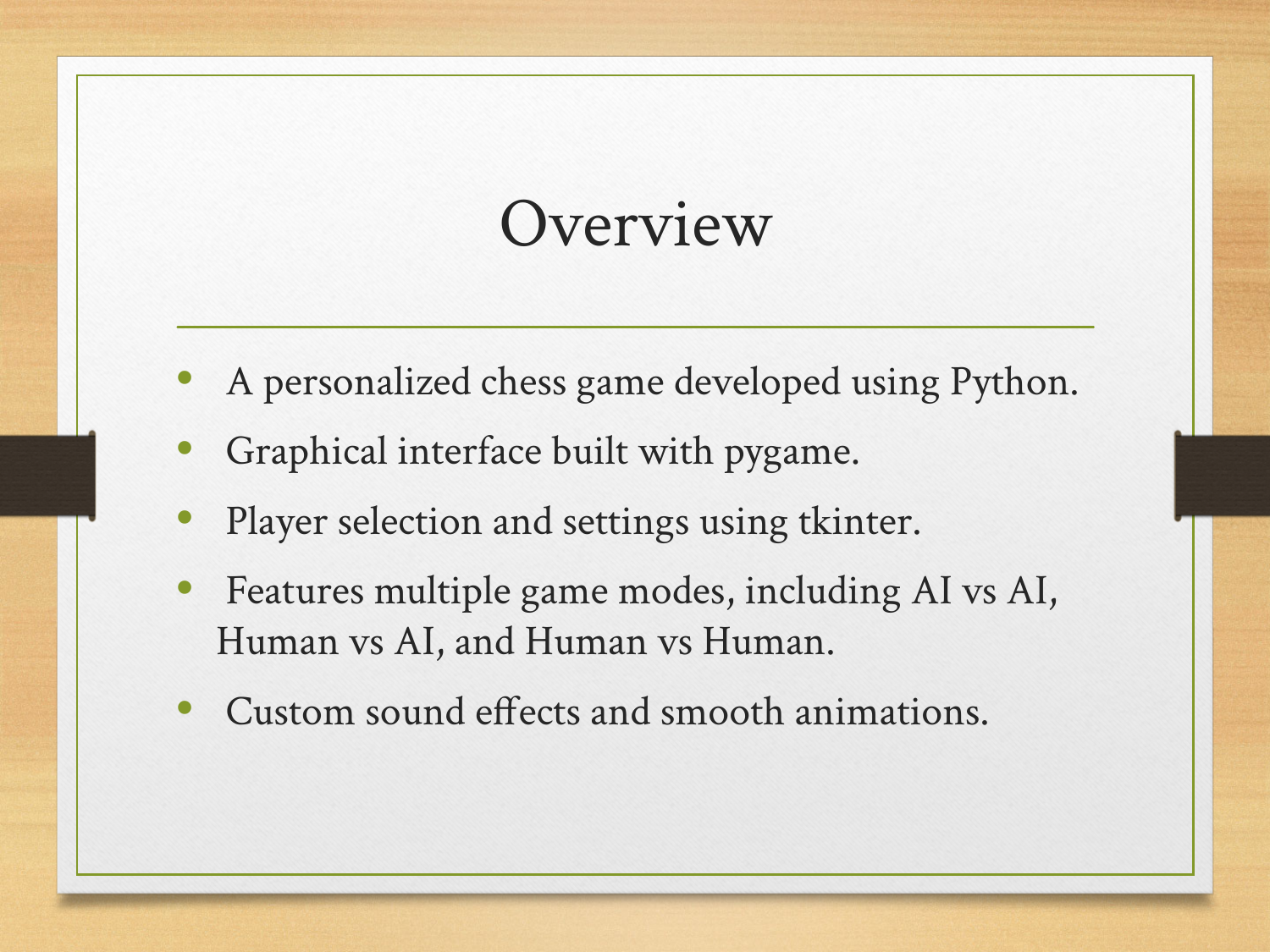

# Overview
 A personalized chess game developed using Python.
 Graphical interface built with pygame.
 Player selection and settings using tkinter.
 Features multiple game modes, including AI vs AI, Human vs AI, and Human vs Human.
 Custom sound effects and smooth animations.